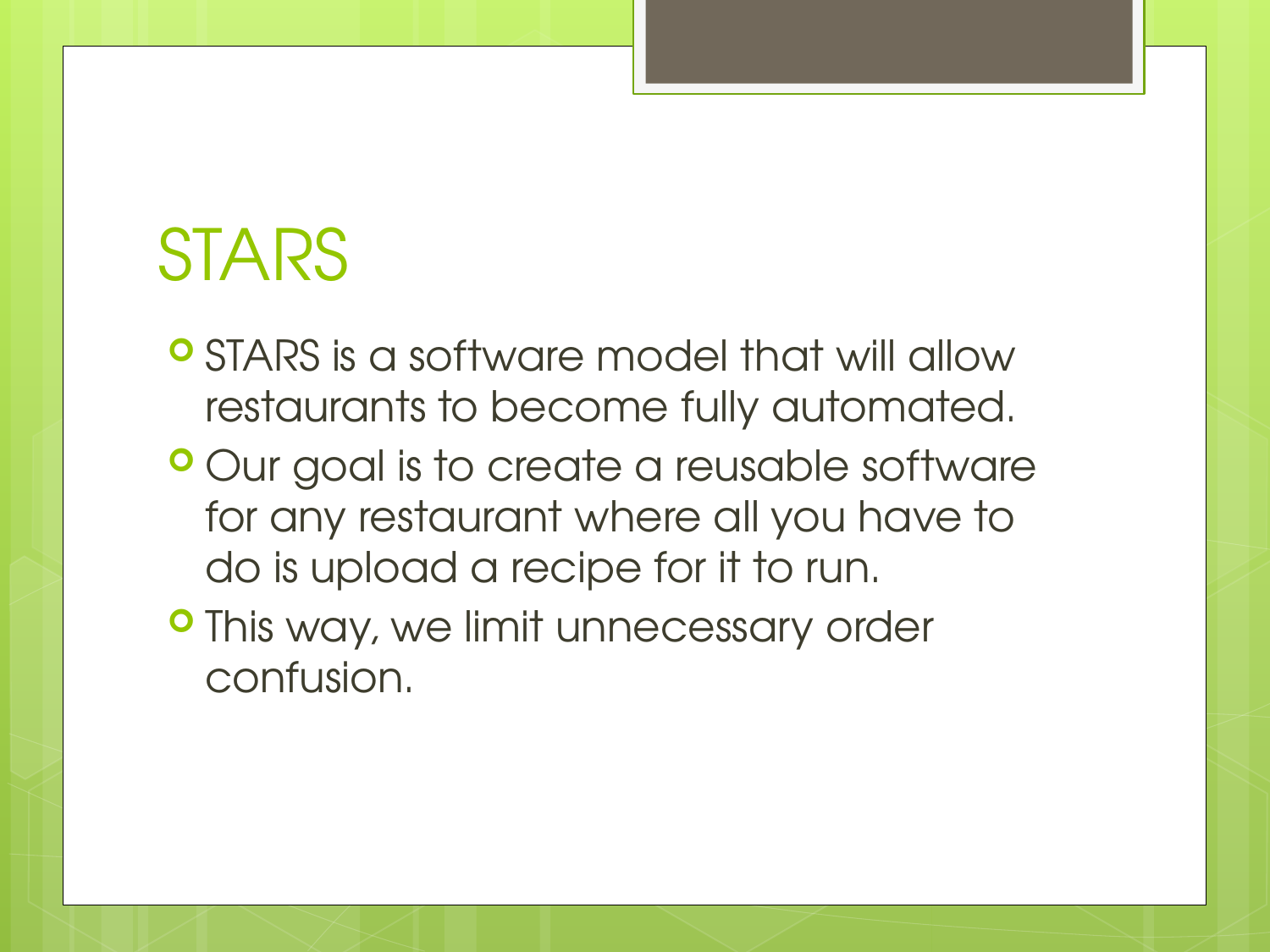

# STARS
STARS is a software model that will allow restaurants to become fully automated.
Our goal is to create a reusable software for any restaurant where all you have to do is upload a recipe for it to run.
This way, we limit unnecessary order confusion.